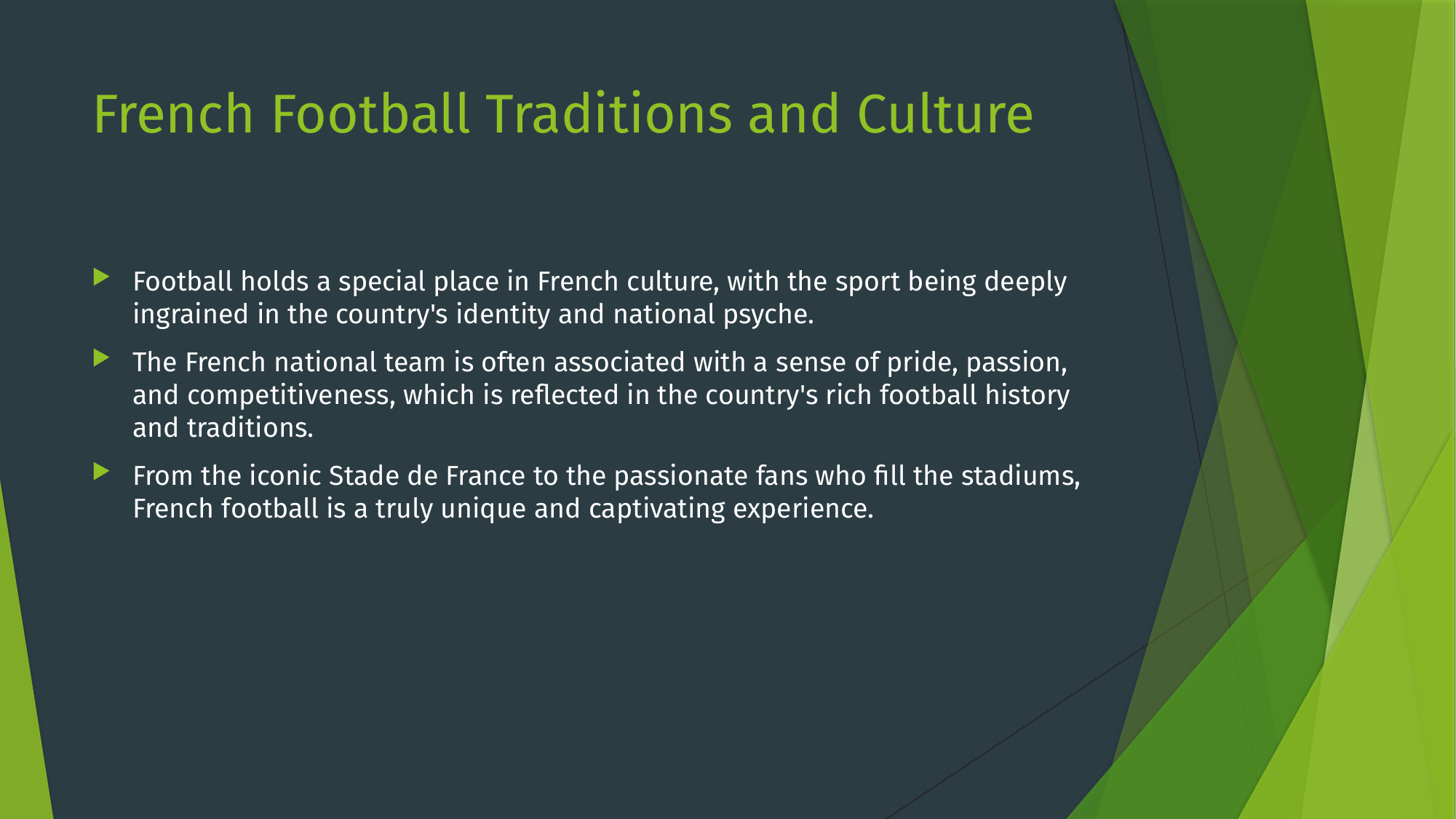

# French Football Traditions and Culture
Football holds a special place in French culture, with the sport being deeply ingrained in the country's identity and national psyche.
The French national team is often associated with a sense of pride, passion, and competitiveness, which is reflected in the country's rich football history and traditions.
From the iconic Stade de France to the passionate fans who fill the stadiums, French football is a truly unique and captivating experience.